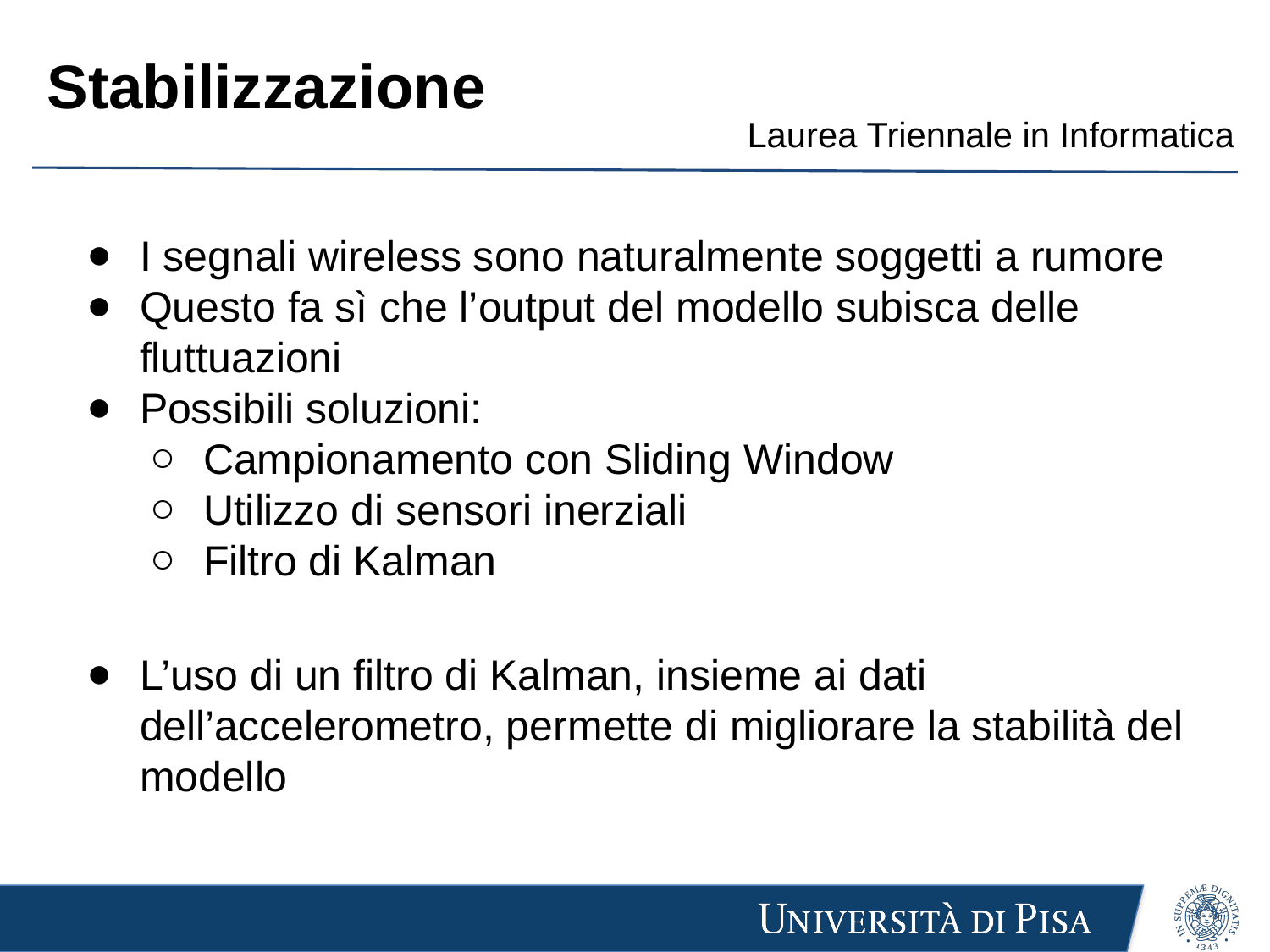

# Stabilizzazione
I segnali wireless sono naturalmente soggetti a rumore
Questo fa sì che l’output del modello subisca delle fluttuazioni
Possibili soluzioni:
Campionamento con Sliding Window
Utilizzo di sensori inerziali
Filtro di Kalman

L’uso di un filtro di Kalman, insieme ai dati dell’accelerometro, permette di migliorare la stabilità del modello